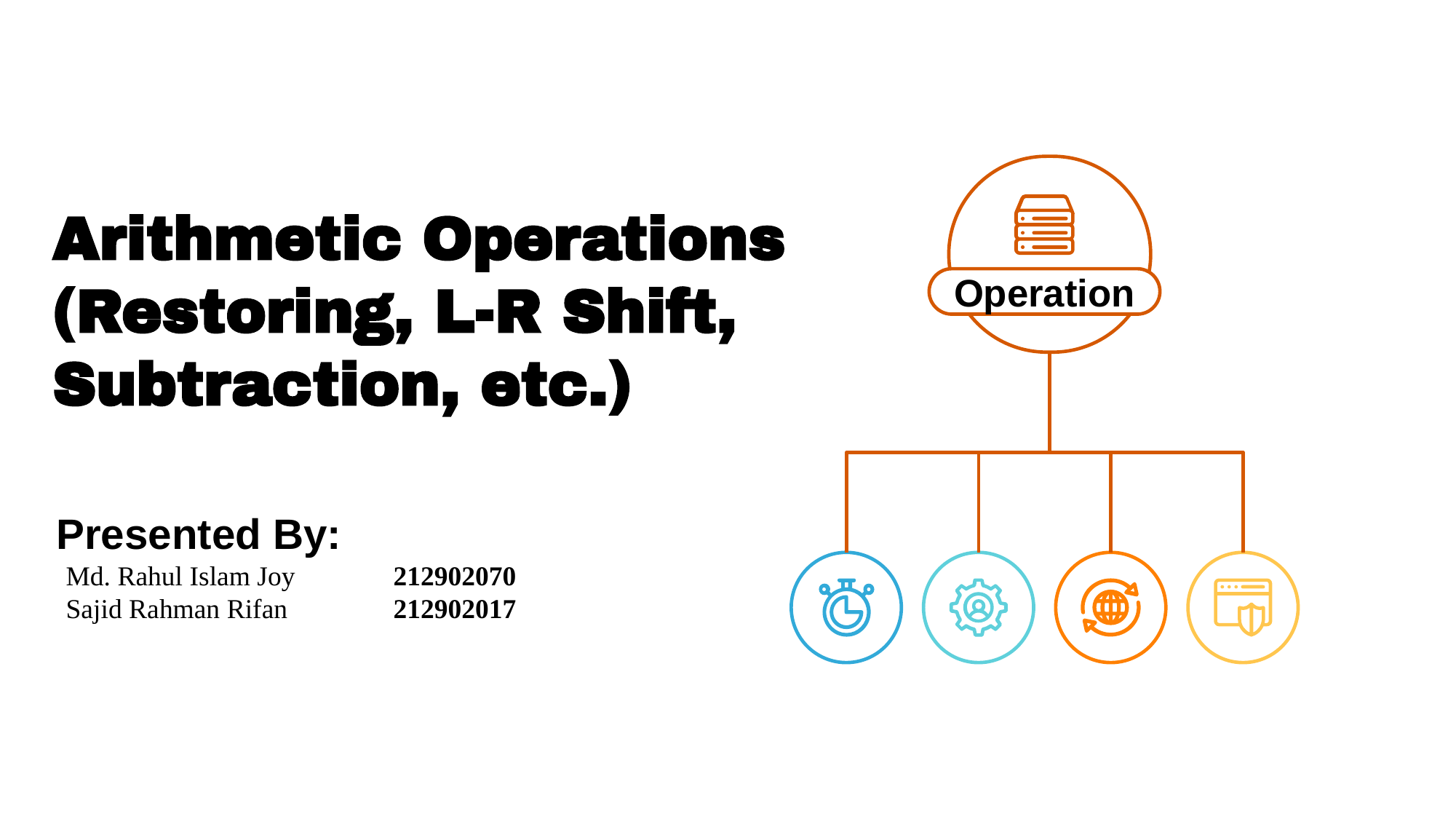

# Arithmetic Operations (Restoring, L-R Shift, Subtraction, etc.)
Operation
Presented By:

Md. Rahul Islam Joy 	212902070
Sajid Rahman Rifan	212902017